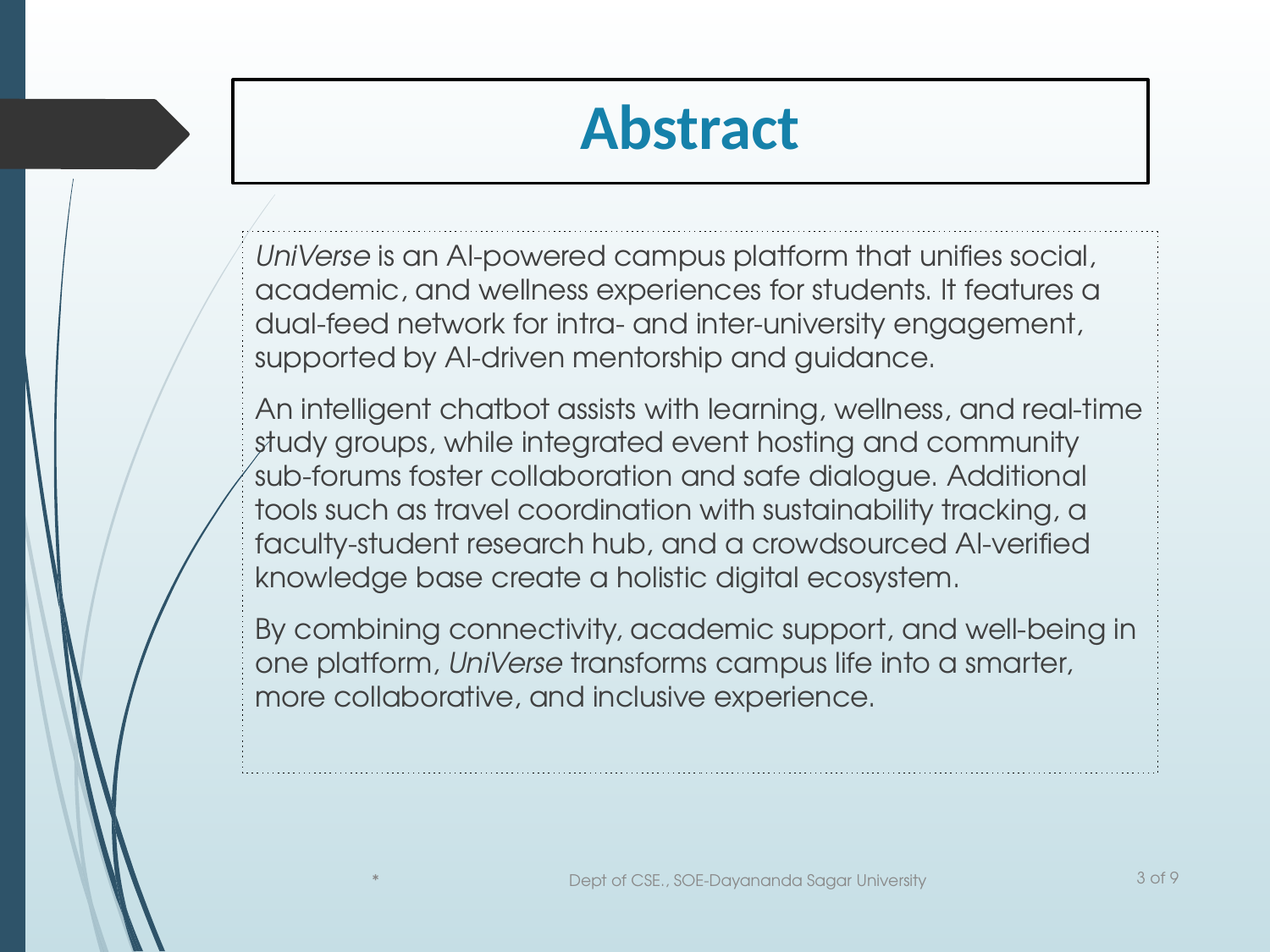

# Abstract
UniVerse is an AI-powered campus platform that unifies social, academic, and wellness experiences for students. It features a dual-feed network for intra- and inter-university engagement, supported by AI-driven mentorship and guidance.
An intelligent chatbot assists with learning, wellness, and real-time study groups, while integrated event hosting and community sub-forums foster collaboration and safe dialogue. Additional tools such as travel coordination with sustainability tracking, a faculty-student research hub, and a crowdsourced AI-verified knowledge base create a holistic digital ecosystem.
By combining connectivity, academic support, and well-being in one platform, UniVerse transforms campus life into a smarter, more collaborative, and inclusive experience.

3 of 9
*
Dept of CSE., SOE-Dayananda Sagar University